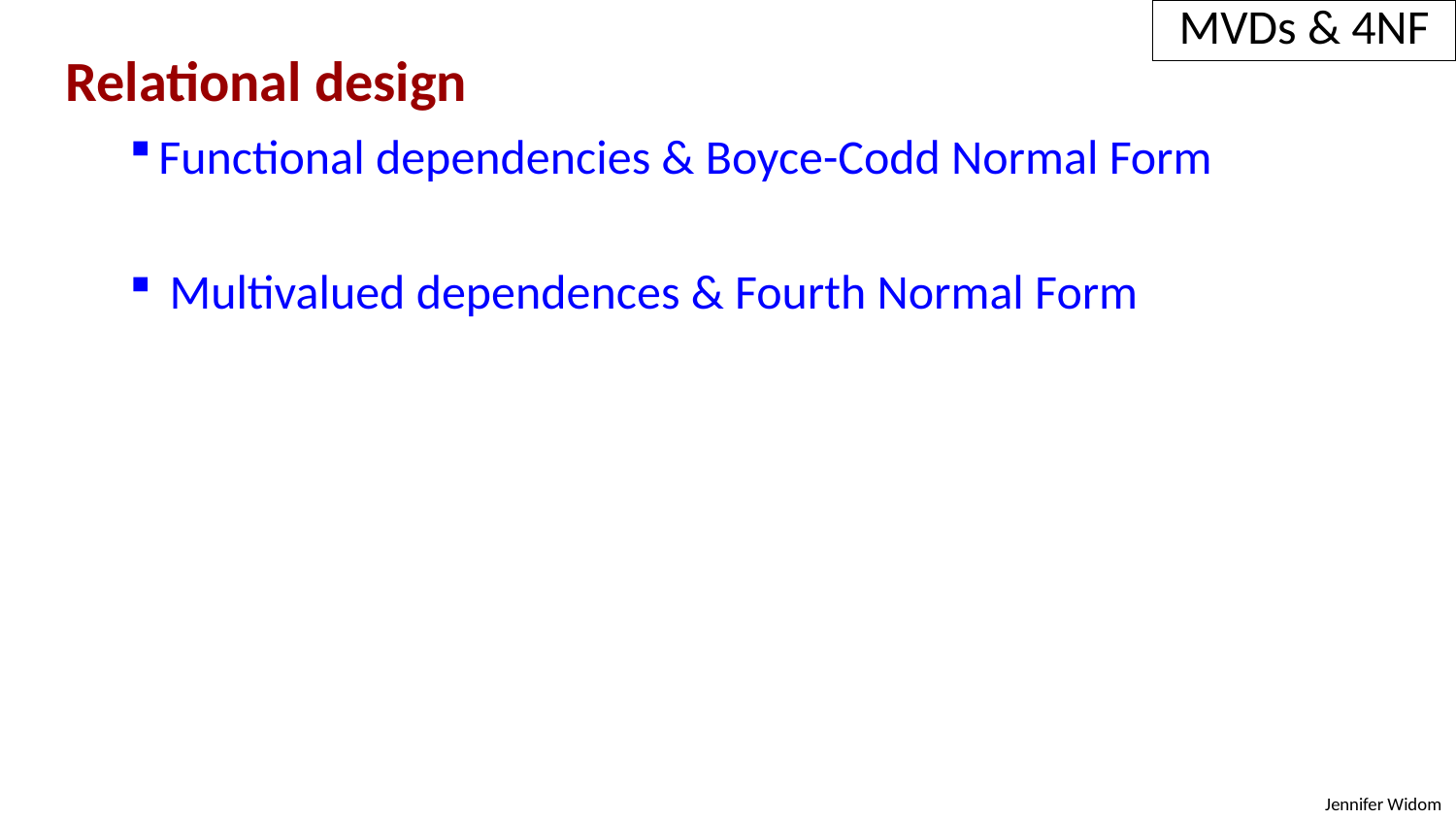

MVDs & 4NF
Relational design
Functional dependencies & Boyce-Codd Normal Form

 Multivalued dependences & Fourth Normal Form